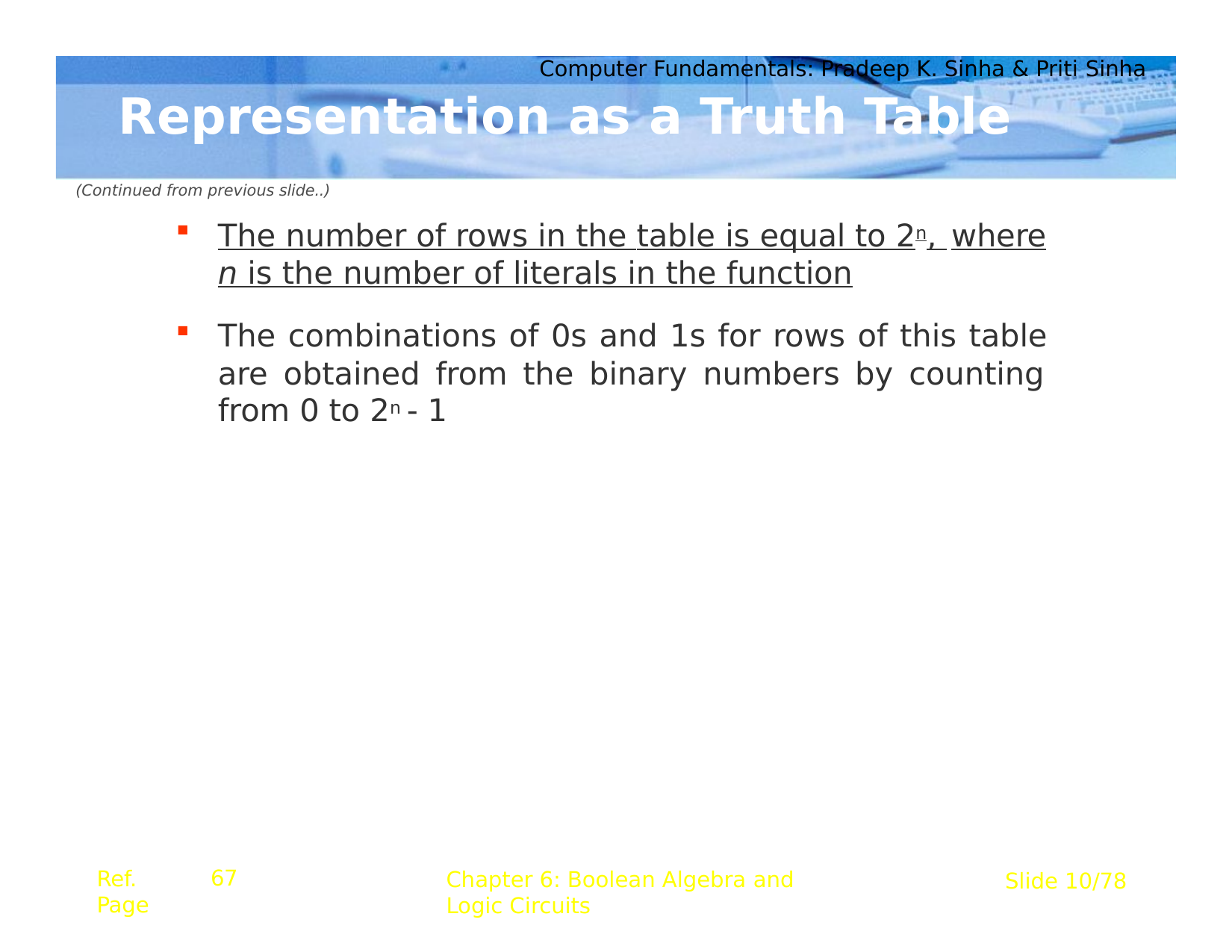

Computer Fundamentals: Pradeep K. Sinha & Priti Sinha
# Representation as a Truth Table
(Continued from previous slide..)
The number of rows in the table is equal to 2n, where
n is the number of literals in the function
The combinations of 0s and 1s for rows of this table  are obtained from the binary numbers by counting  from 0 to 2n - 1
67
Ref. Page
Chapter 6: Boolean Algebra and Logic Circuits
Slide 10/78